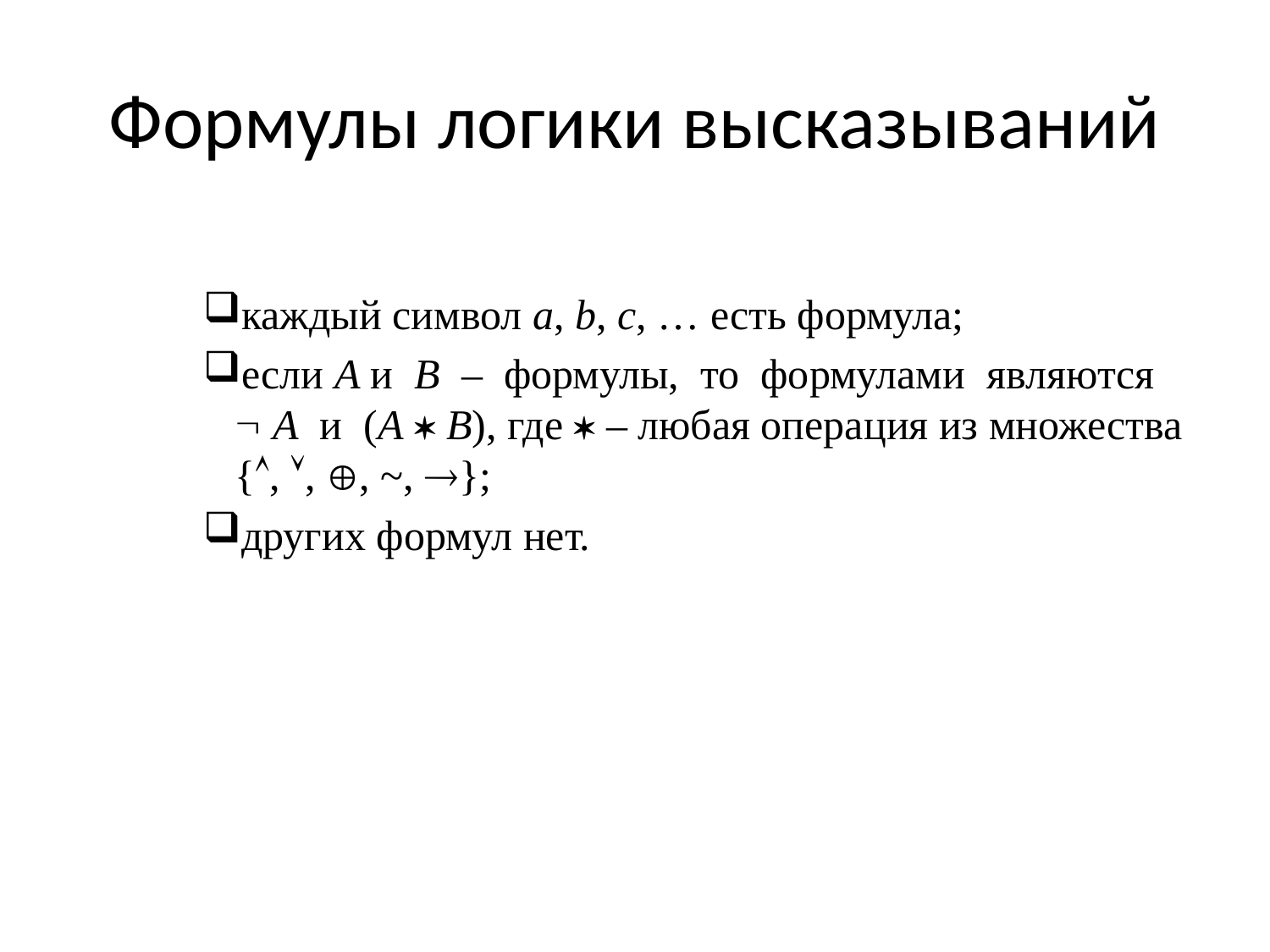

# Формулы логики высказываний

каждый символ a, b, c, … есть формула;
если А и  В  –  формулы,  то  формулами  являются  ¬ А  и  (А ∗ В), где ∗ – любая операция из множества {∧, ∨, ⊕, ~, →};
других формул нет.